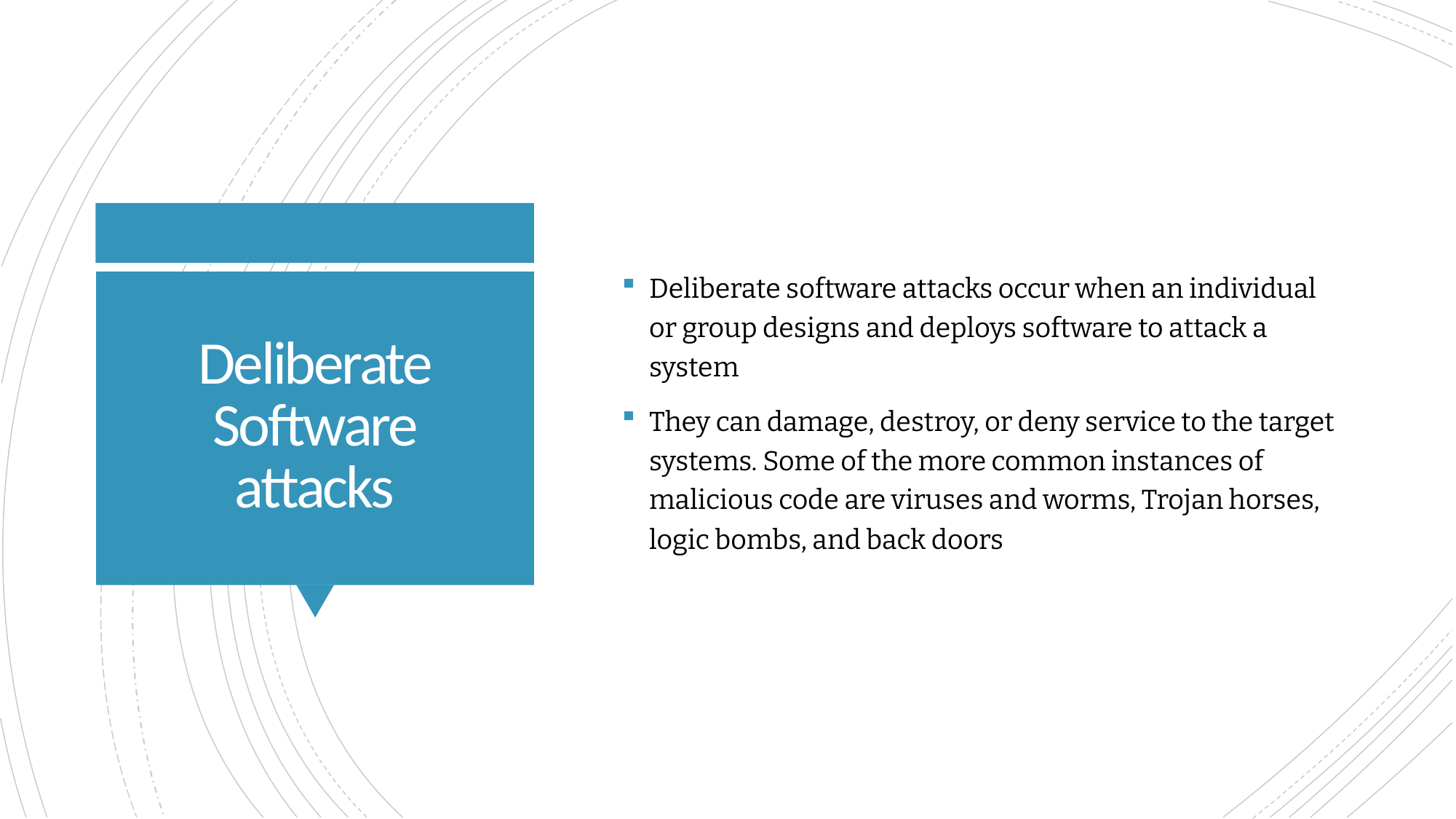

Deliberate software attacks occur when an individual or group designs and deploys software to attack a system
They can damage, destroy, or deny service to the target systems. Some of the more common instances of malicious code are viruses and worms, Trojan horses, logic bombs, and back doors
# Deliberate Software attacks